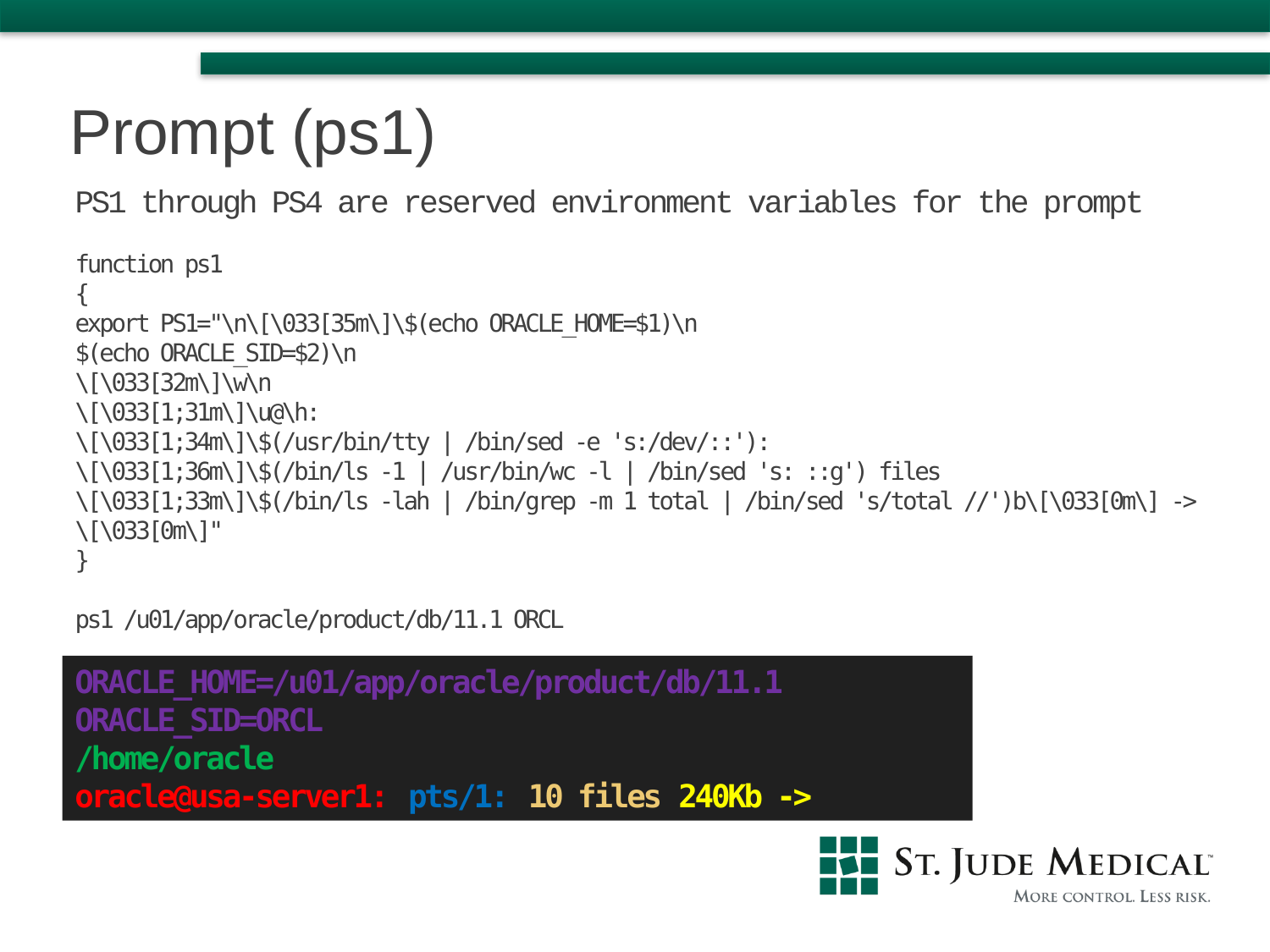

Prompt (ps1)

PS1 through PS4 are reserved environment variables for the prompt

function ps1
{
export PS1="\n\[\033[35m\]\$(echo ORACLE_HOME=$1)\n
$(echo ORACLE_SID=$2)\n
\[\033[32m\]\w\n
\[\033[1;31m\]\u@\h:
\[\033[1;34m\]\$(/usr/bin/tty | /bin/sed -e 's:/dev/::'):
\[\033[1;36m\]\$(/bin/ls -1 | /usr/bin/wc -l | /bin/sed 's: ::g') files
\[\033[1;33m\]\$(/bin/ls -lah | /bin/grep -m 1 total | /bin/sed 's/total //')b\[\033[0m\] ->
\[\033[0m\]"
}

ps1 /u01/app/oracle/product/db/11.1 ORCL
ORACLE_HOME=/u01/app/oracle/product/db/11.1
ORACLE_SID=ORCL
/home/oracle
oracle@usa-server1: pts/1: 10 files 240Kb ->